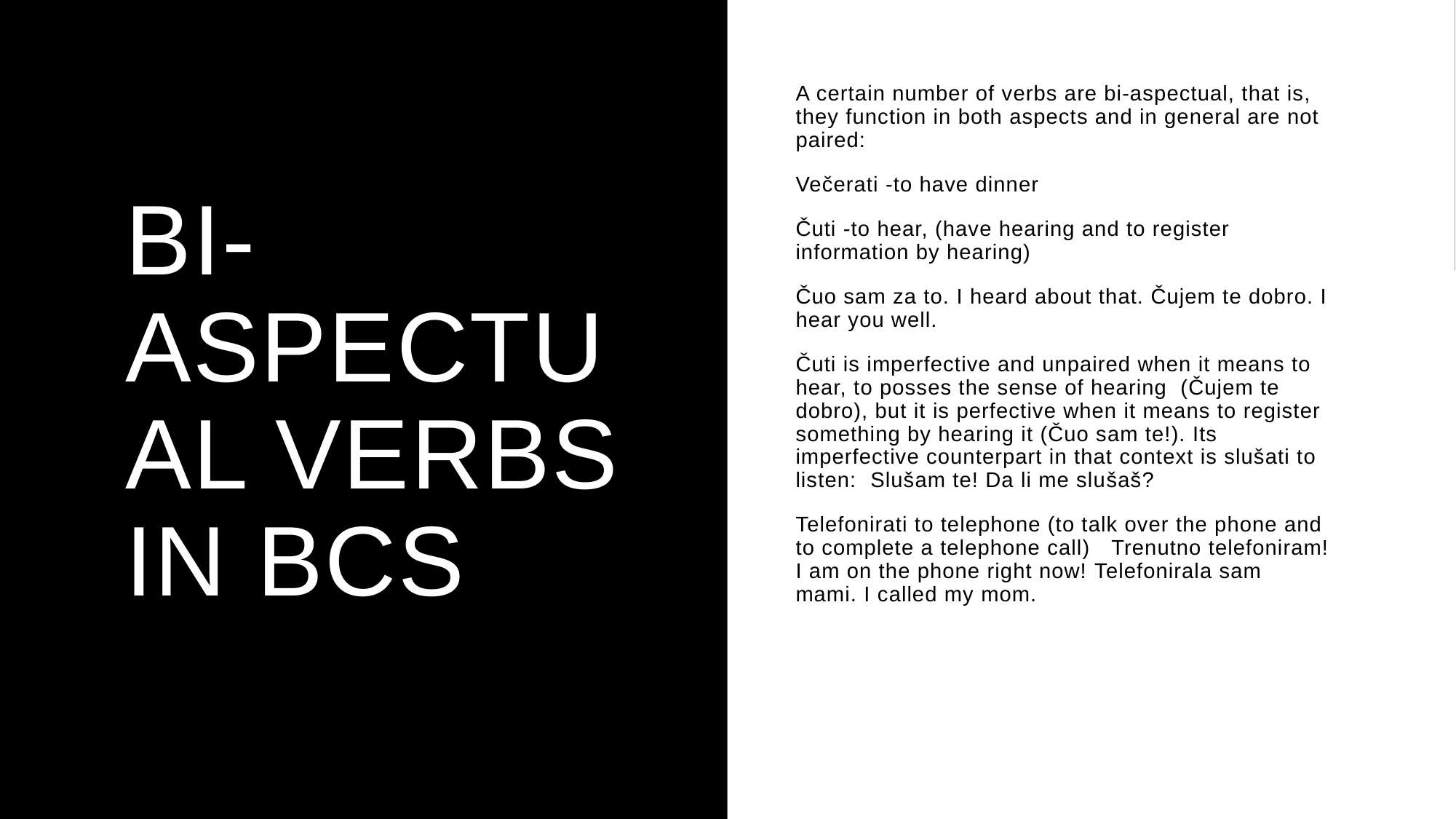

# Bi-aspectual verbs in BCS
A certain number of verbs are bi-aspectual, that is, they function in both aspects and in general are not paired:
Večerati -to have dinner
Čuti -to hear, (have hearing and to register information by hearing)
Čuo sam za to. I heard about that. Čujem te dobro. I hear you well.
Čuti is imperfective and unpaired when it means to hear, to posses the sense of hearing  (Čujem te dobro), but it is perfective when it means to register something by hearing it (Čuo sam te!). Its imperfective counterpart in that context is slušati to listen:  Slušam te! Da li me slušaš?
Telefonirati to telephone (to talk over the phone and to complete a telephone call)   Trenutno telefoniram! I am on the phone right now! Telefonirala sam mami. I called my mom.